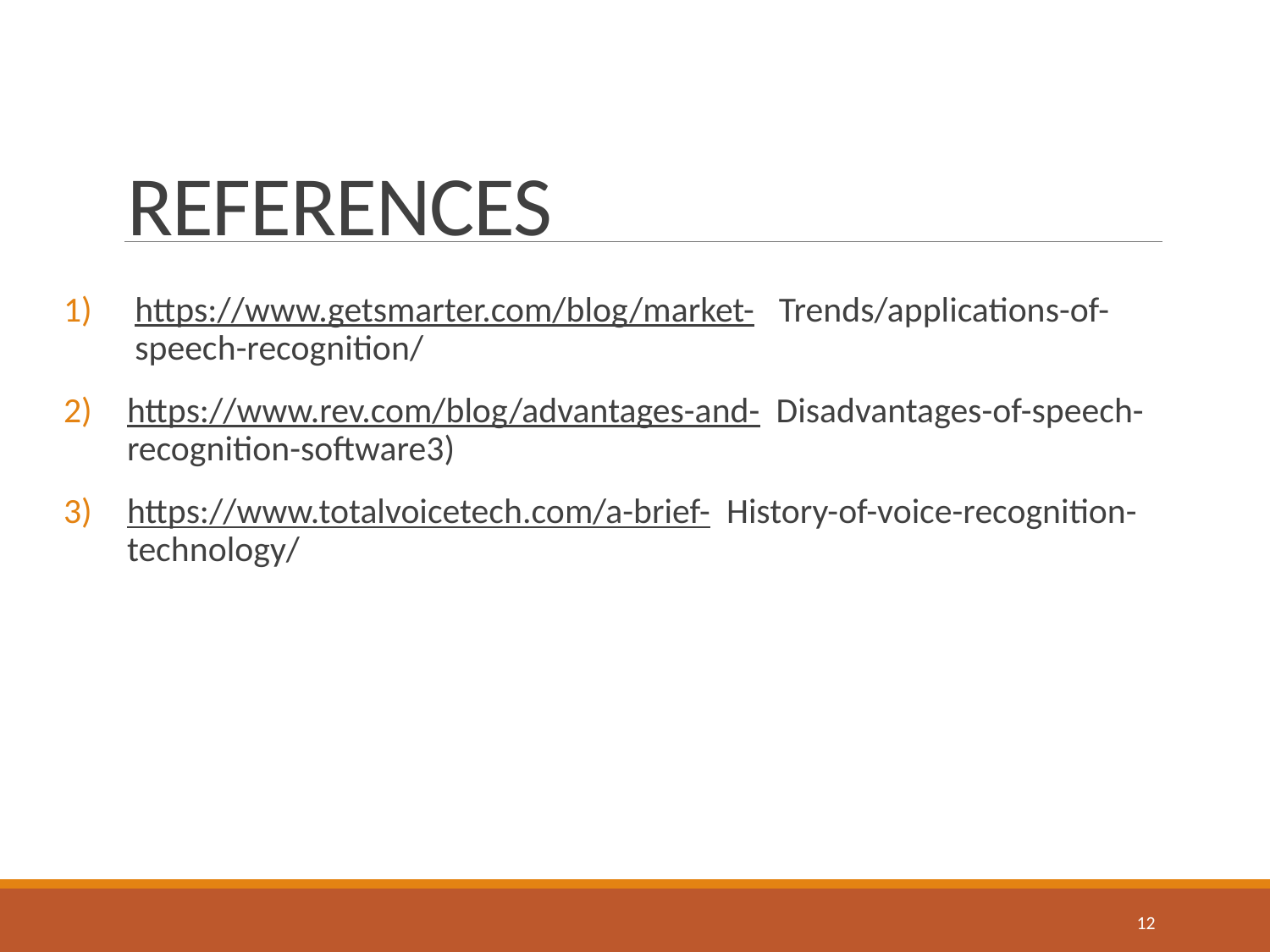

# REFERENCES

https://www.getsmarter.com/blog/market-   Trends/applications-of-speech-recognition/
https://www.rev.com/blog/advantages-and-  Disadvantages-of-speech-recognition-software3)
https://www.totalvoicetech.com/a-brief-  History-of-voice-recognition-technology/
12